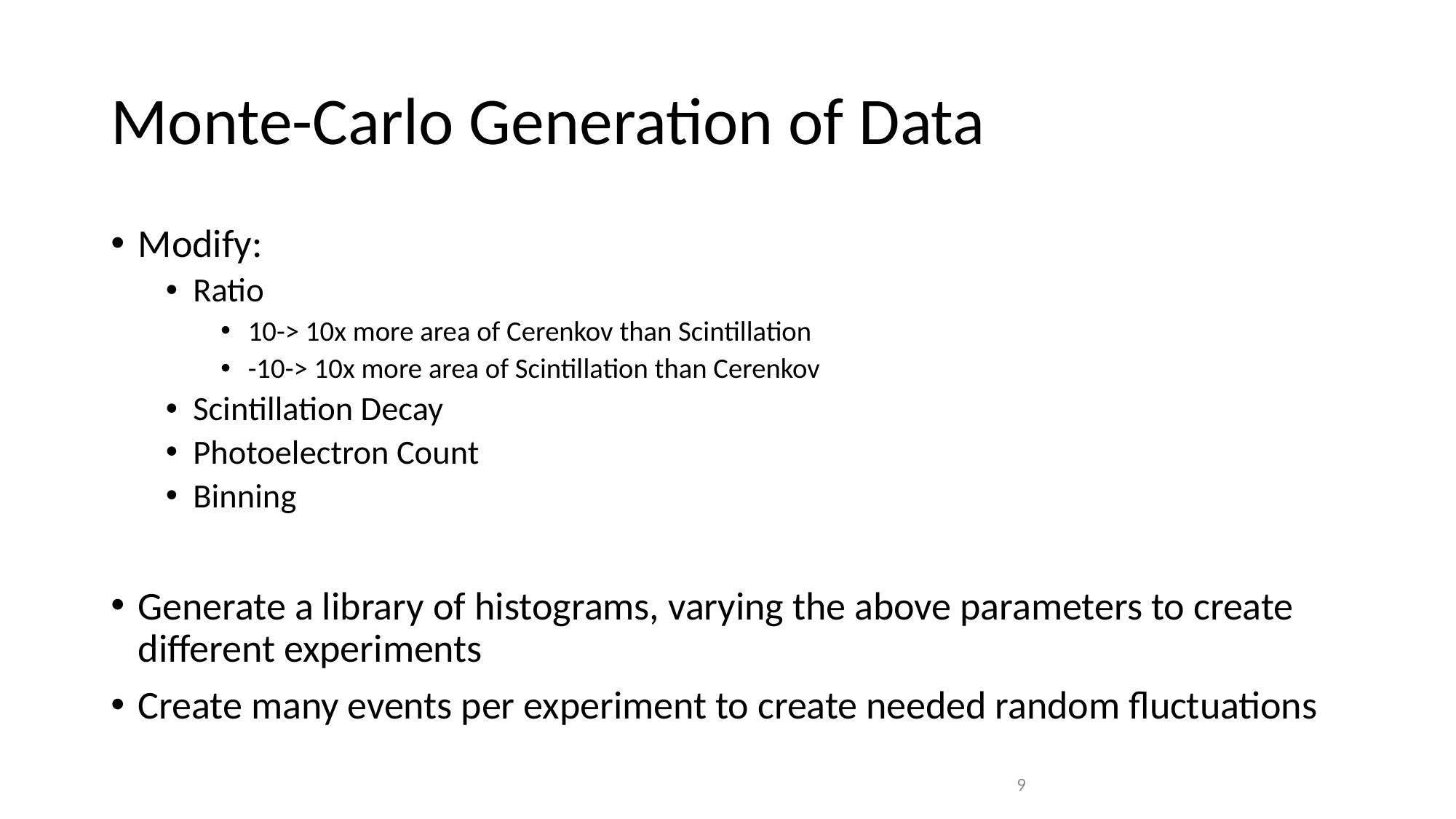

# Monte-Carlo Generation of Data
Modify:
Ratio
10-> 10x more area of Cerenkov than Scintillation
-10-> 10x more area of Scintillation than Cerenkov
Scintillation Decay
Photoelectron Count
Binning

Generate a library of histograms, varying the above parameters to create different experiments
Create many events per experiment to create needed random fluctuations
9